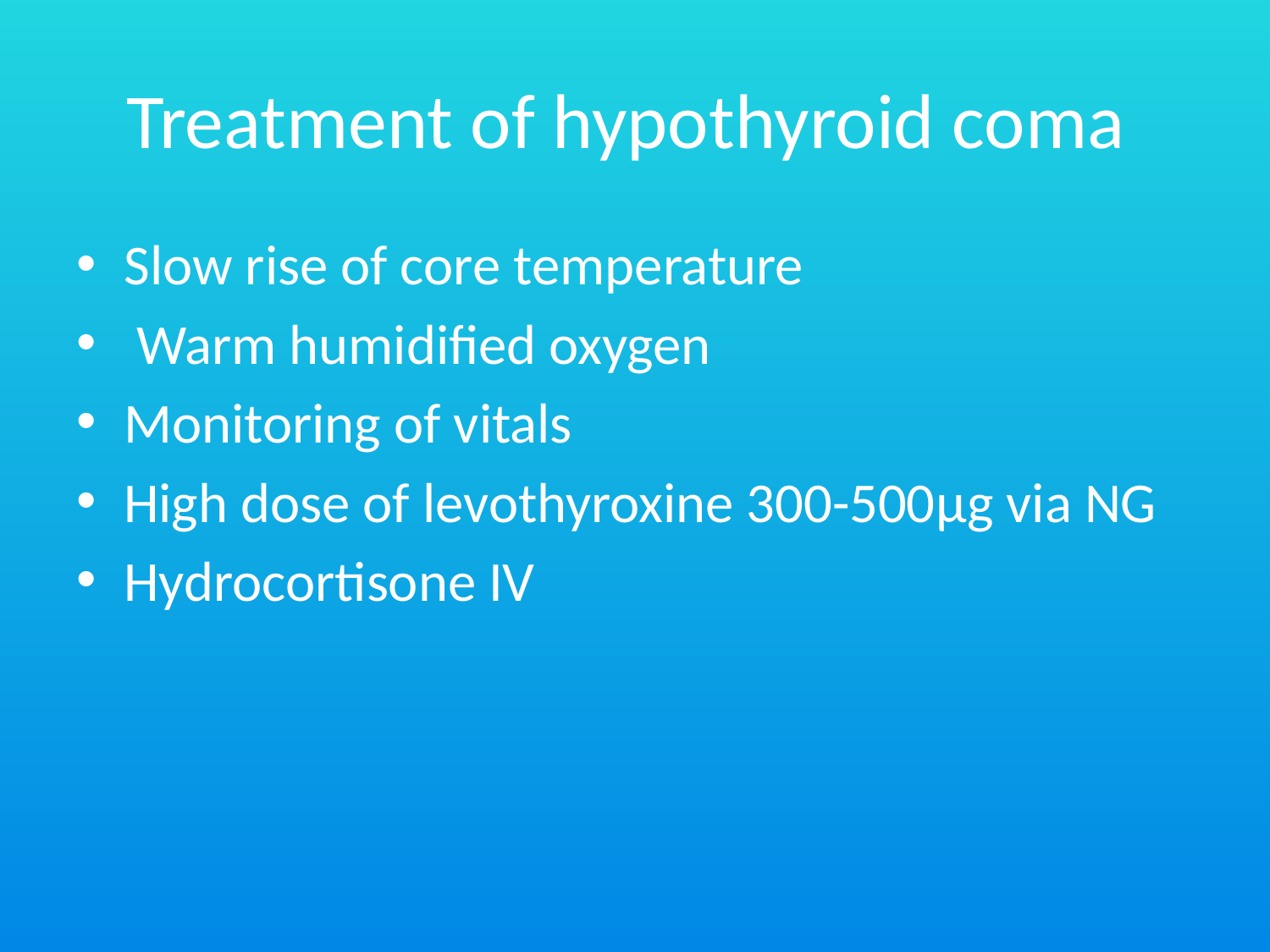

# Treatment of hypothyroid coma
Slow rise of core temperature
 Warm humidified oxygen
Monitoring of vitals
High dose of levothyroxine 300-500μg via NG
Hydrocortisone IV